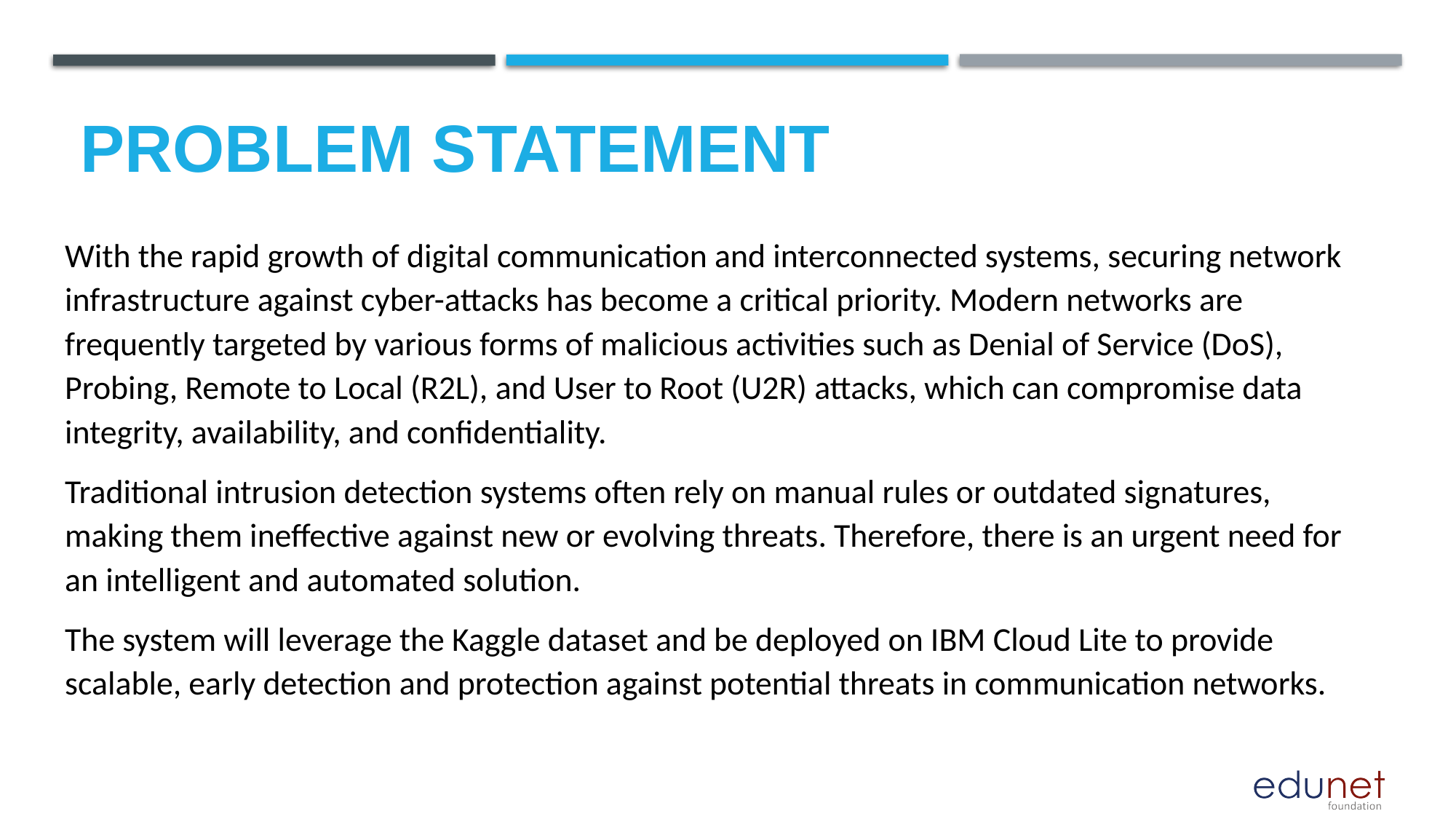

# Problem Statement
With the rapid growth of digital communication and interconnected systems, securing network infrastructure against cyber-attacks has become a critical priority. Modern networks are frequently targeted by various forms of malicious activities such as Denial of Service (DoS), Probing, Remote to Local (R2L), and User to Root (U2R) attacks, which can compromise data integrity, availability, and confidentiality.
Traditional intrusion detection systems often rely on manual rules or outdated signatures, making them ineffective against new or evolving threats. Therefore, there is an urgent need for an intelligent and automated solution.
The system will leverage the Kaggle dataset and be deployed on IBM Cloud Lite to provide scalable, early detection and protection against potential threats in communication networks.